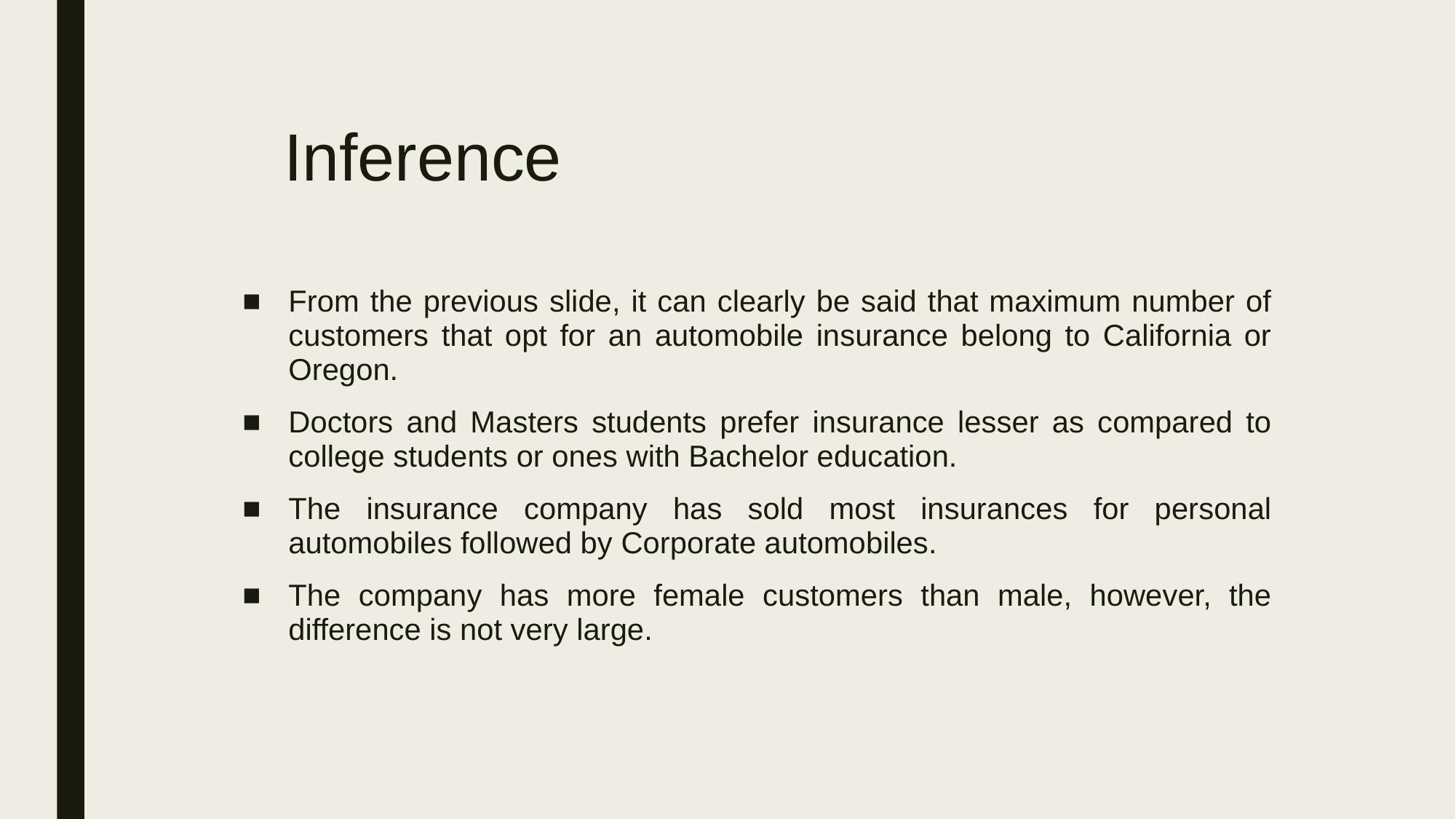

# Inference
From the previous slide, it can clearly be said that maximum number of customers that opt for an automobile insurance belong to California or Oregon.
Doctors and Masters students prefer insurance lesser as compared to college students or ones with Bachelor education.
The insurance company has sold most insurances for personal automobiles followed by Corporate automobiles.
The company has more female customers than male, however, the difference is not very large.